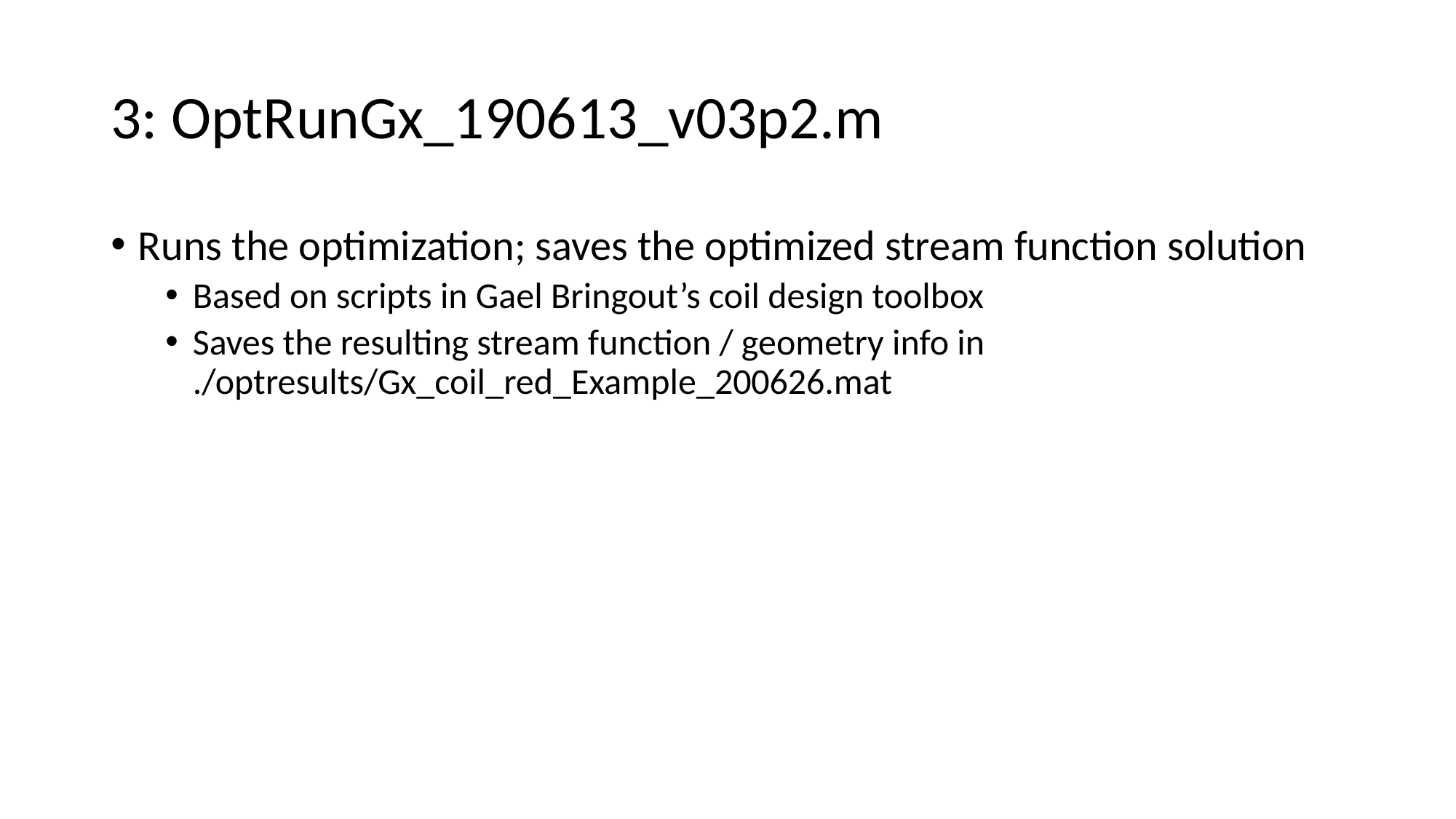

# 3: OptRunGx_190613_v03p2.m
Runs the optimization; saves the optimized stream function solution
Based on scripts in Gael Bringout’s coil design toolbox
Saves the resulting stream function / geometry info in ./optresults/Gx_coil_red_Example_200626.mat